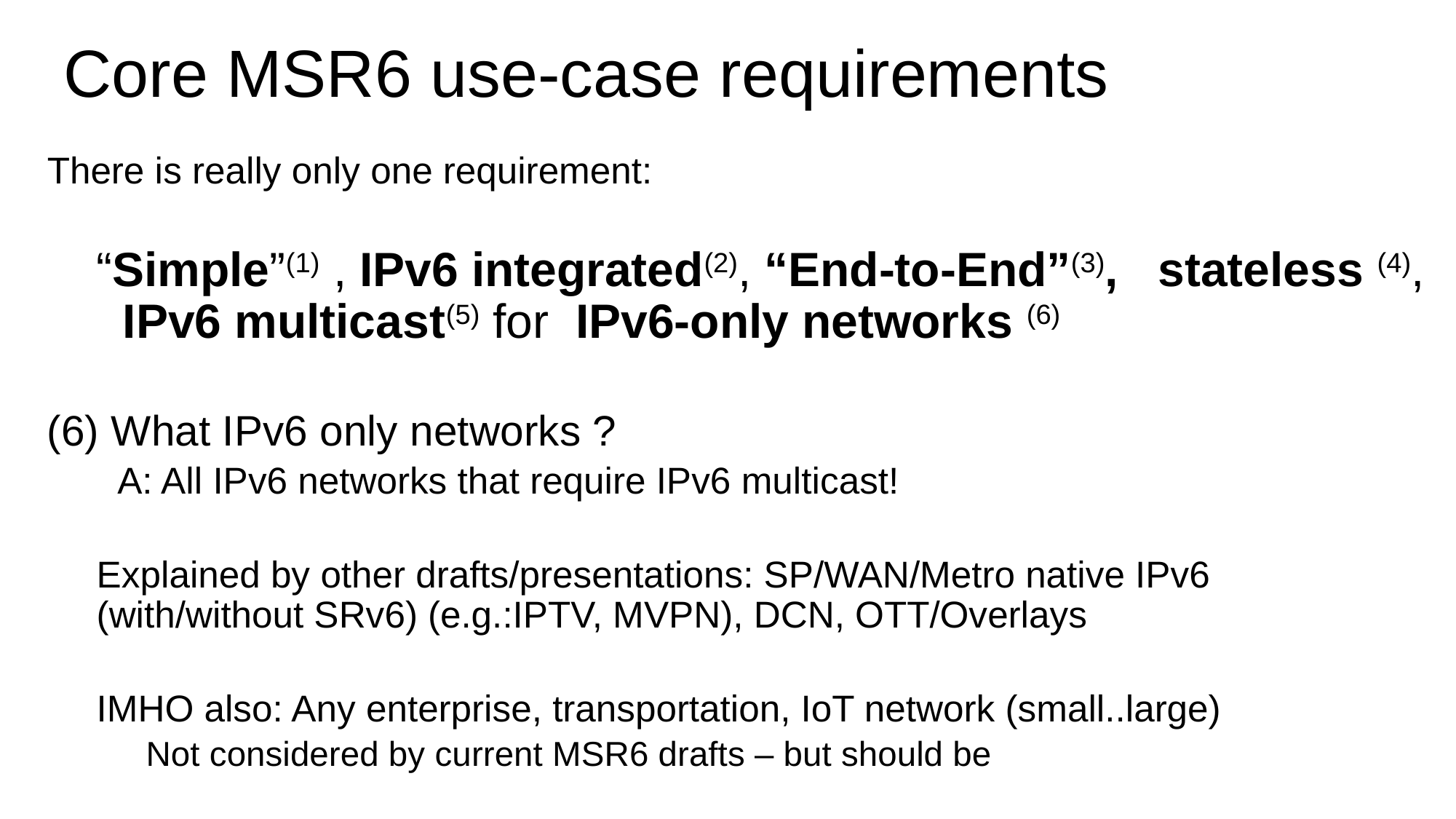

# Core MSR6 use-case requirements
There is really only one requirement:

“Simple”(1) , IPv6 integrated(2), “End-to-End”(3),   stateless (4),
  IPv6 multicast(5) for  IPv6-only networks (6)

(6) What IPv6 only networks ?
  A: All IPv6 networks that require IPv6 multicast!

Explained by other drafts/presentations: SP/WAN/Metro native IPv6
(with/without SRv6) (e.g.:IPTV, MVPN), DCN, OTT/Overlays

IMHO also: Any enterprise, transportation, IoT network (small..large)
Not considered by current MSR6 drafts – but should be